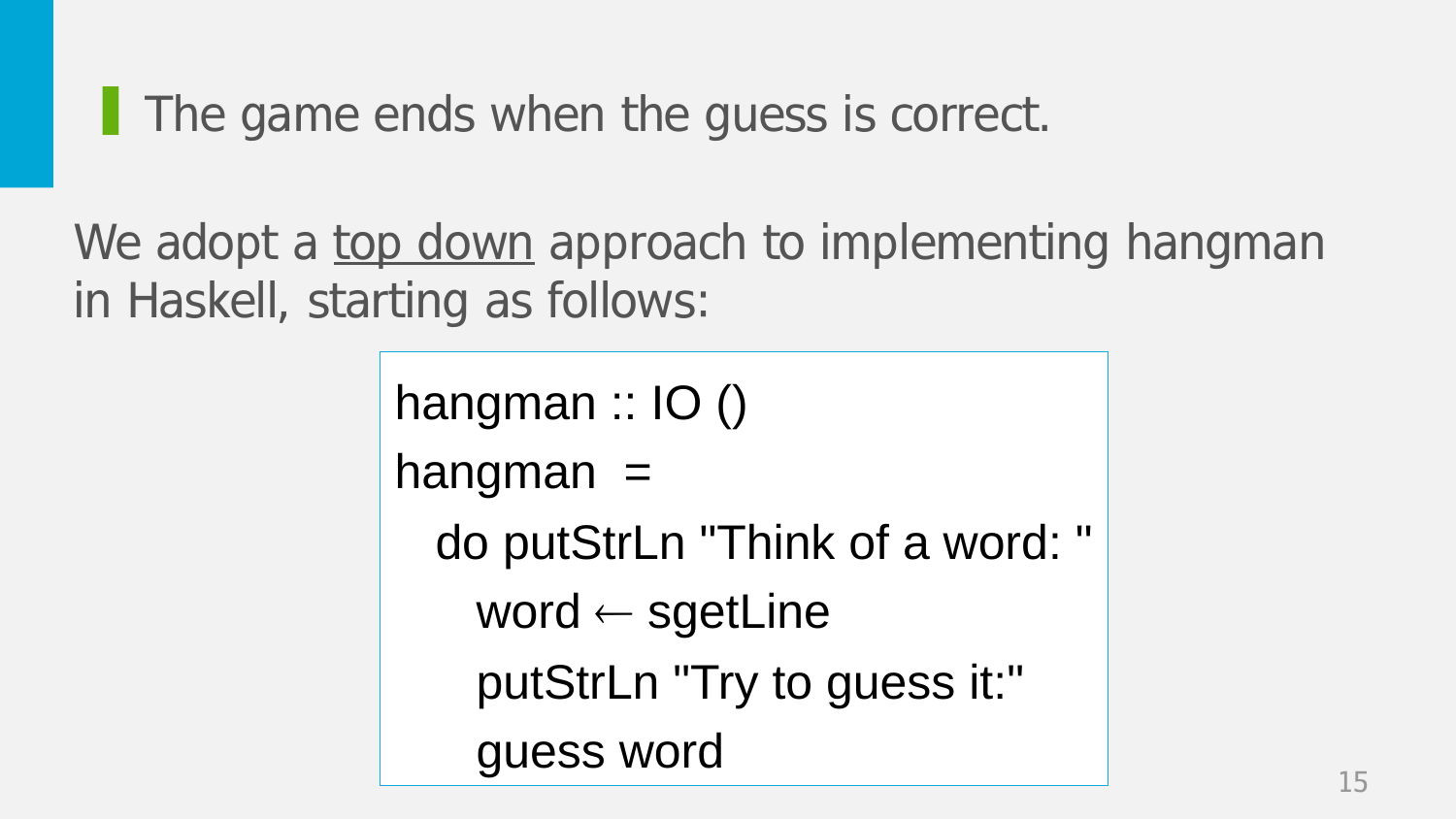

The game ends when the guess is correct.
We adopt a top down approach to implementing hangman in Haskell, starting as follows:
hangman :: IO ()
hangman  =
   do putStrLn "Think of a word: "
      word ← sgetLine
      putStrLn "Try to guess it:"
      guess word
15